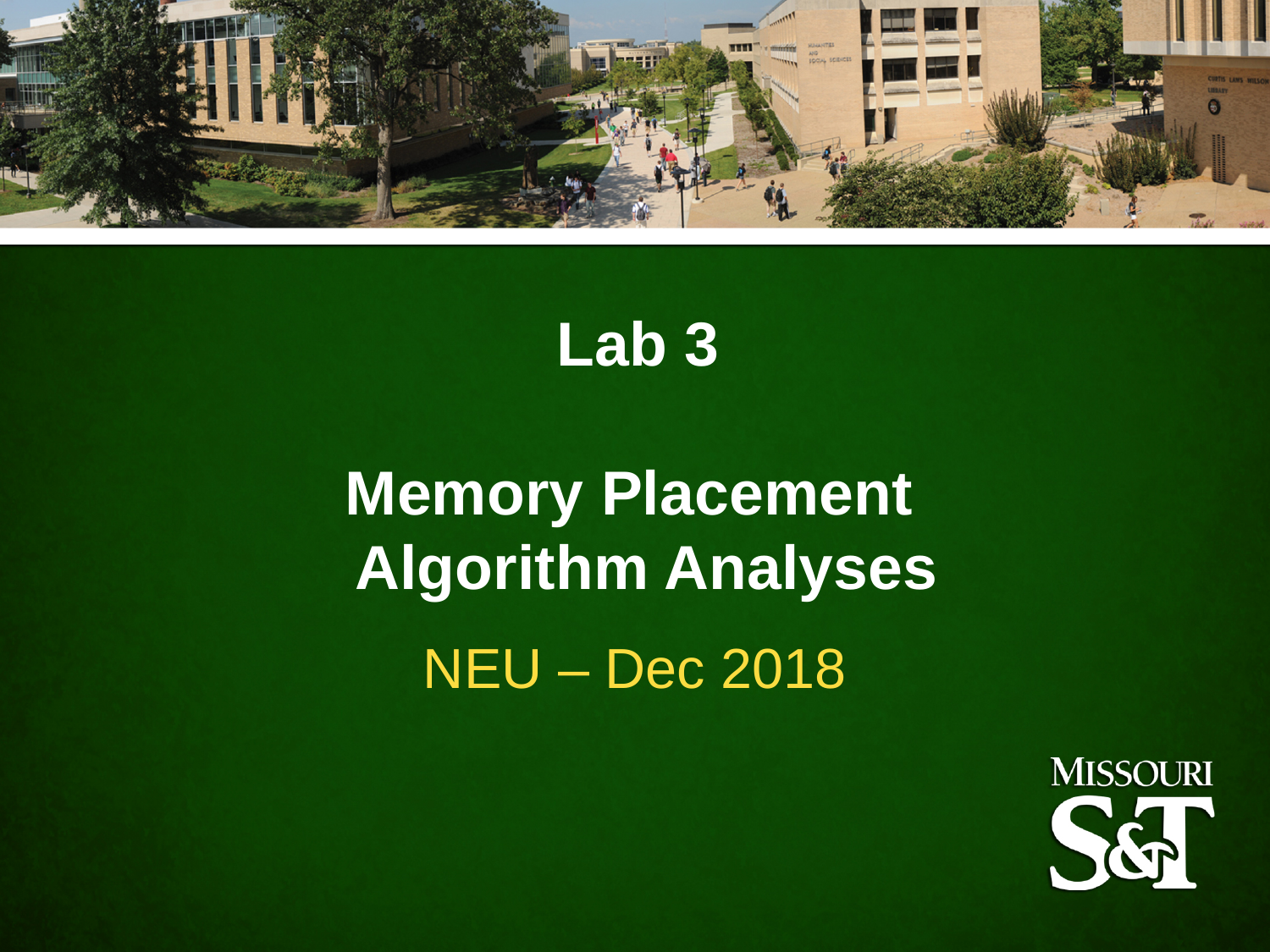

Lab 3

Memory Placement
 Algorithm Analyses
NEU – Dec 2018